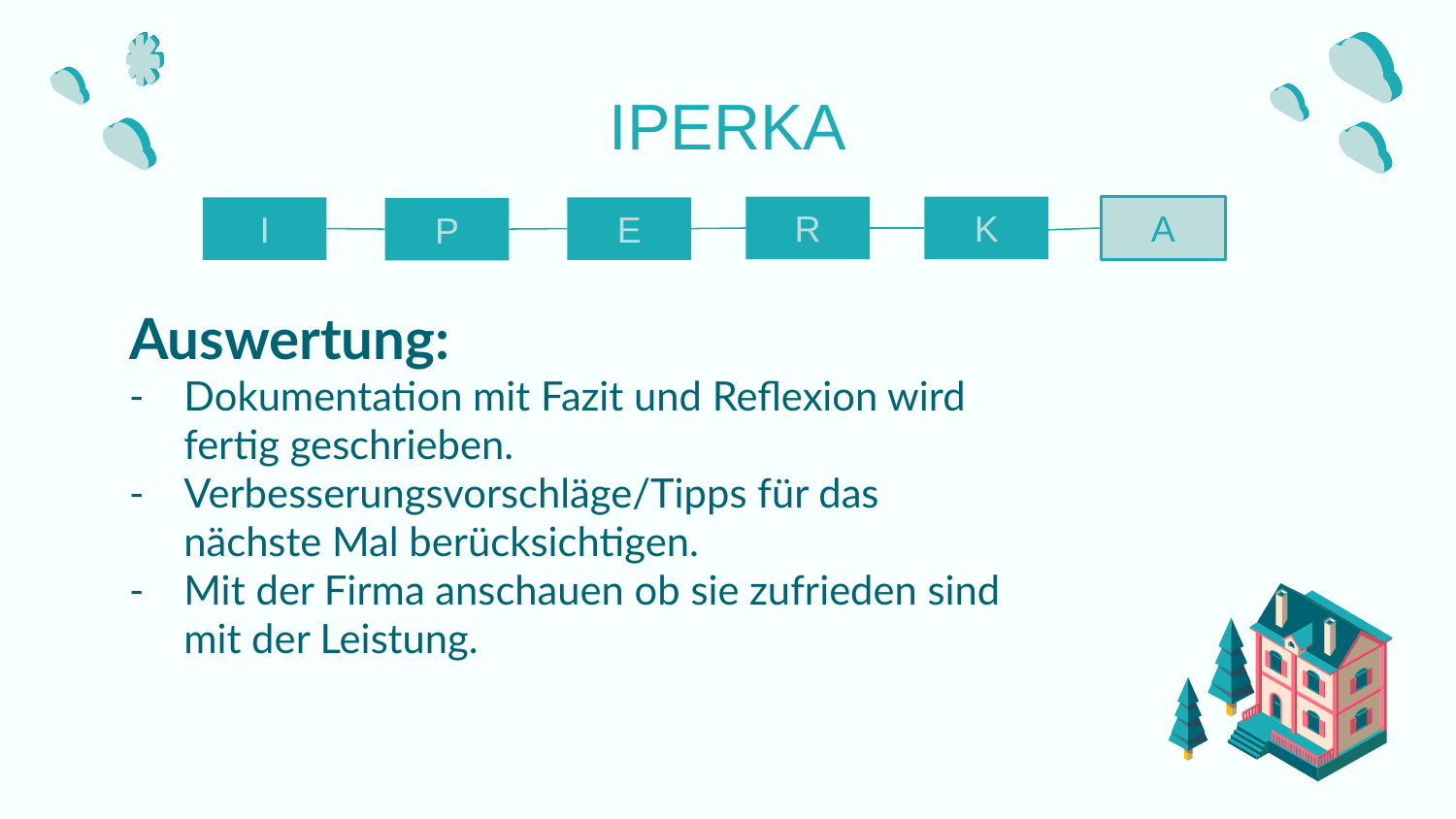

# IPERKA

R
K
A
E
I
P
Auswertung:
Dokumentation mit Fazit und Reflexion wird fertig geschrieben.
Verbesserungsvorschläge/Tipps für das nächste Mal berücksichtigen.
Mit der Firma anschauen ob sie zufrieden sind mit der Leistung.